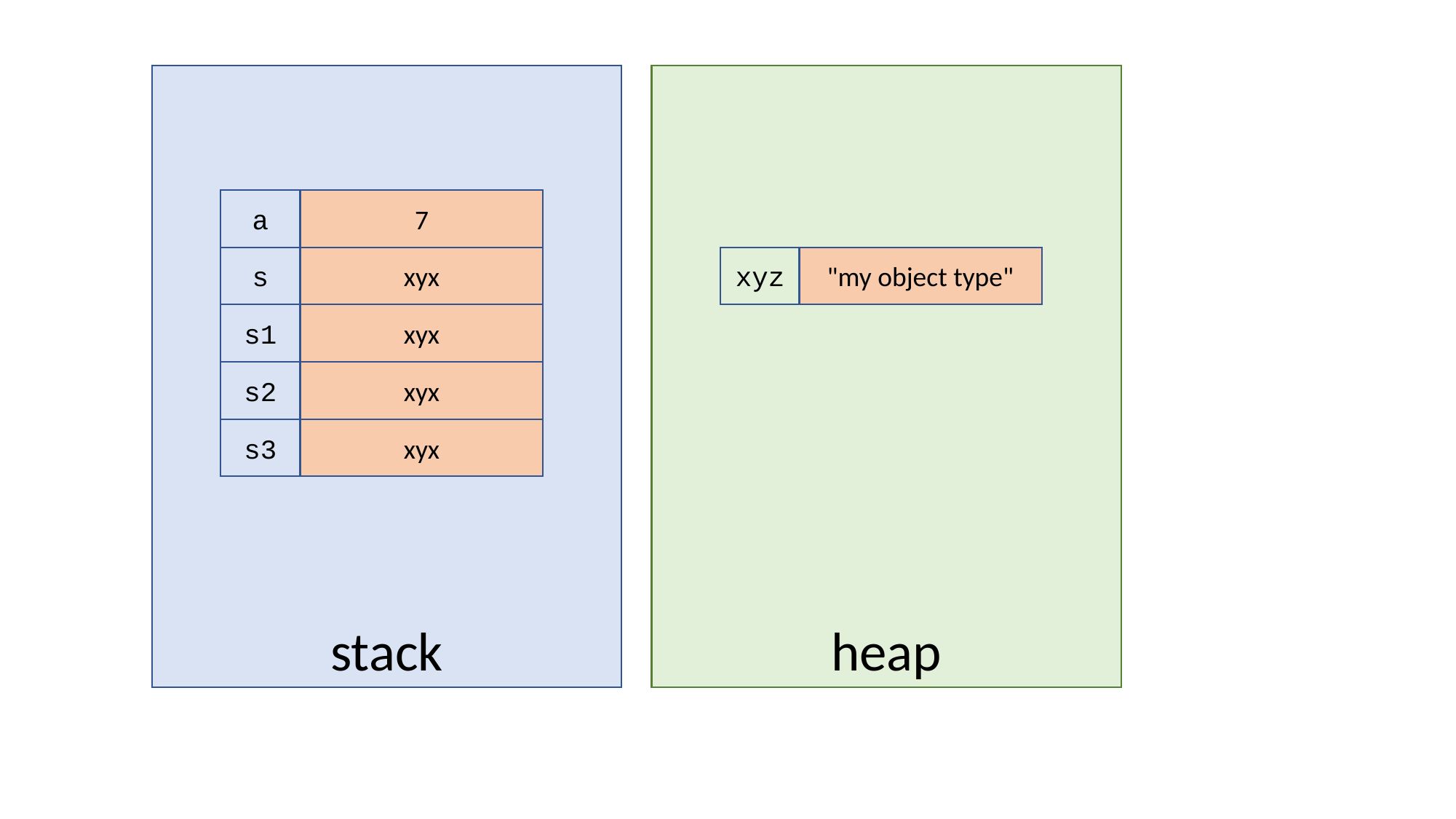

stack
heap
a
7
s
xyx
xyz
"my object type"
s1
xyx
s2
xyx
s3
xyx